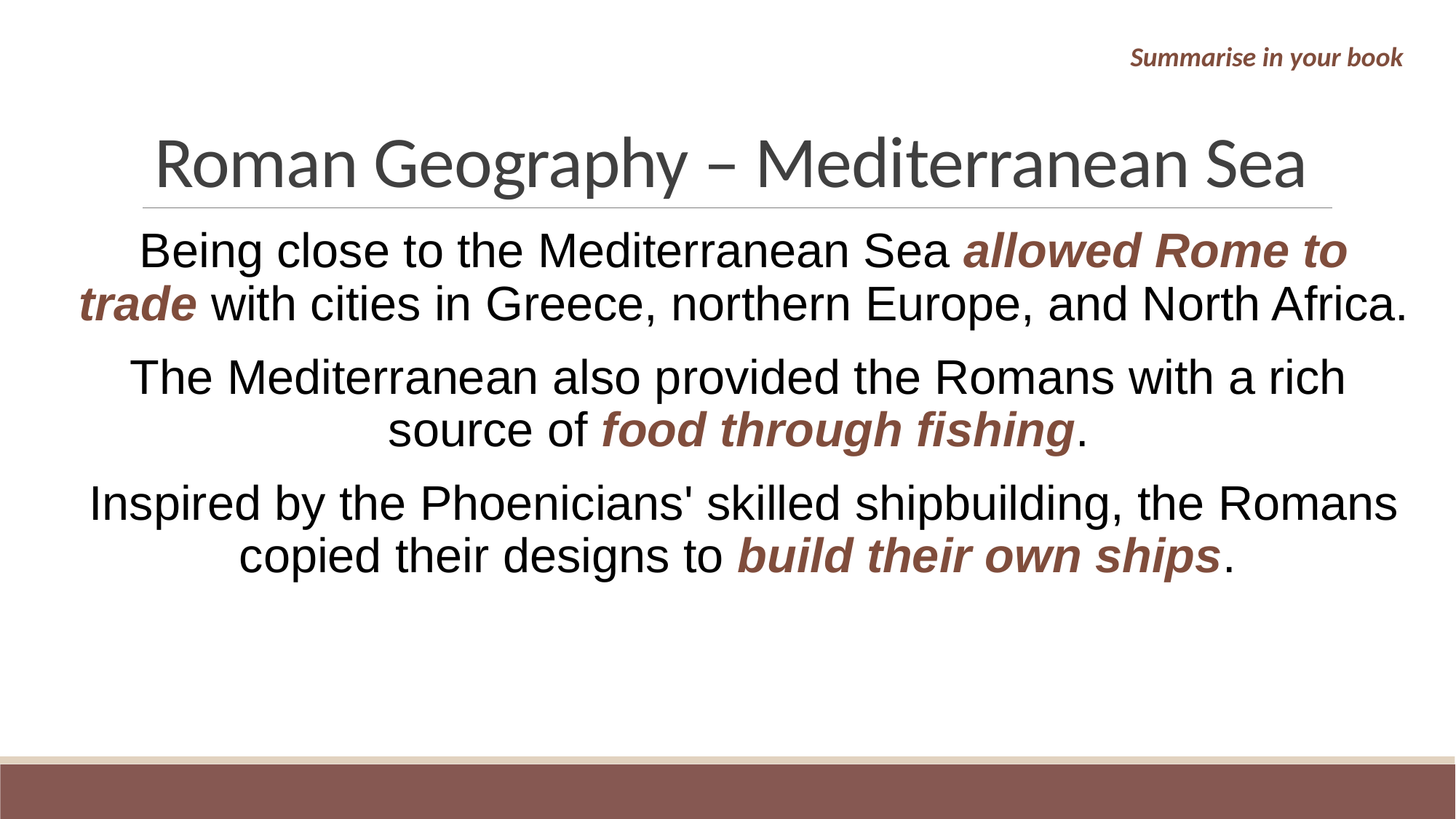

# Roman Geography – Mediterranean Sea
Summarise in your book
Being close to the Mediterranean Sea allowed Rome to trade with cities in Greece, northern Europe, and North Africa.
The Mediterranean also provided the Romans with a rich source of food through fishing.
Inspired by the Phoenicians' skilled shipbuilding, the Romans copied their designs to build their own ships.